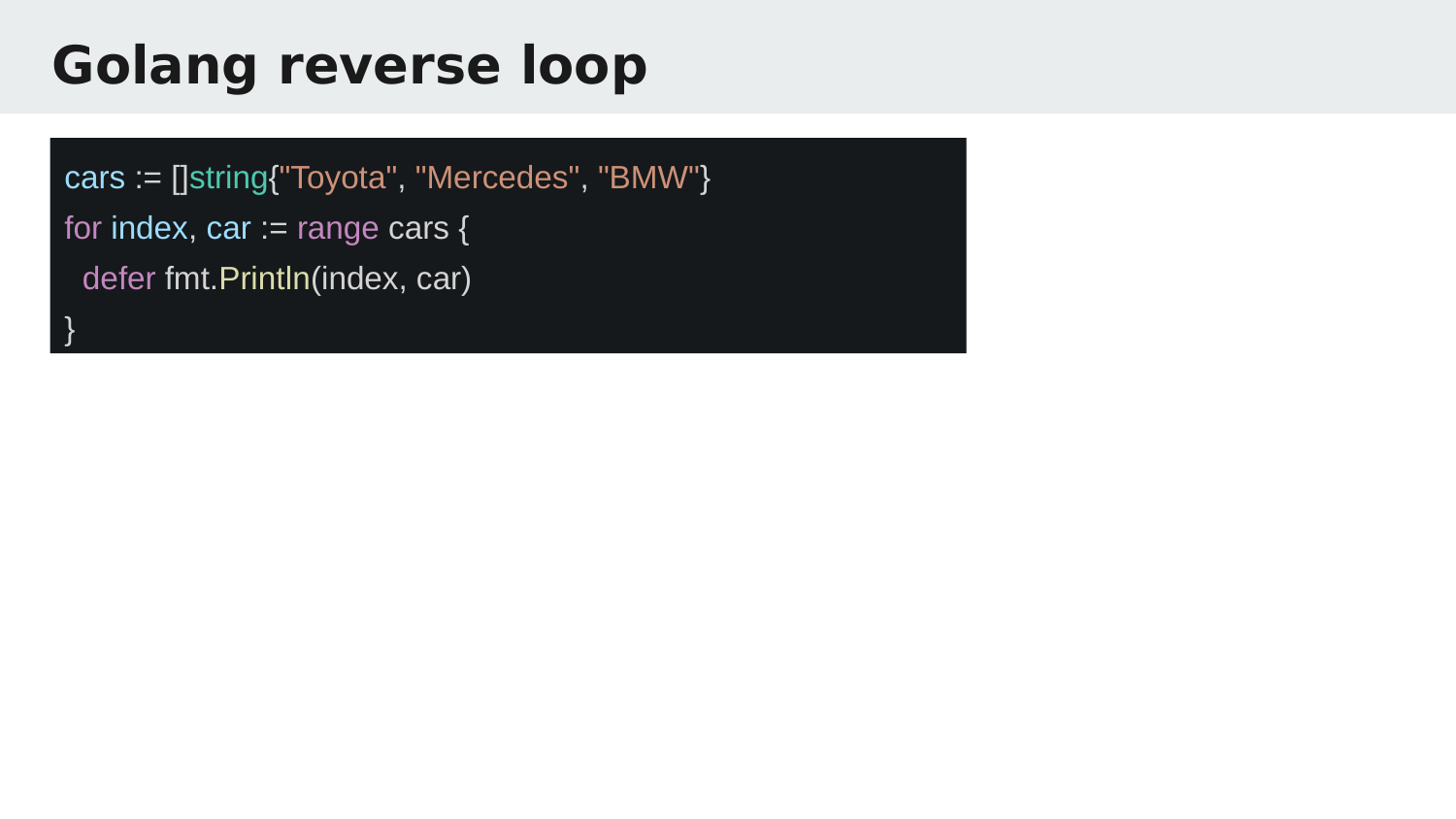

# Golang reverse loop
cars := []string{"Toyota", "Mercedes", "BMW"}
for index, car := range cars {
  defer fmt.Println(index, car)
}